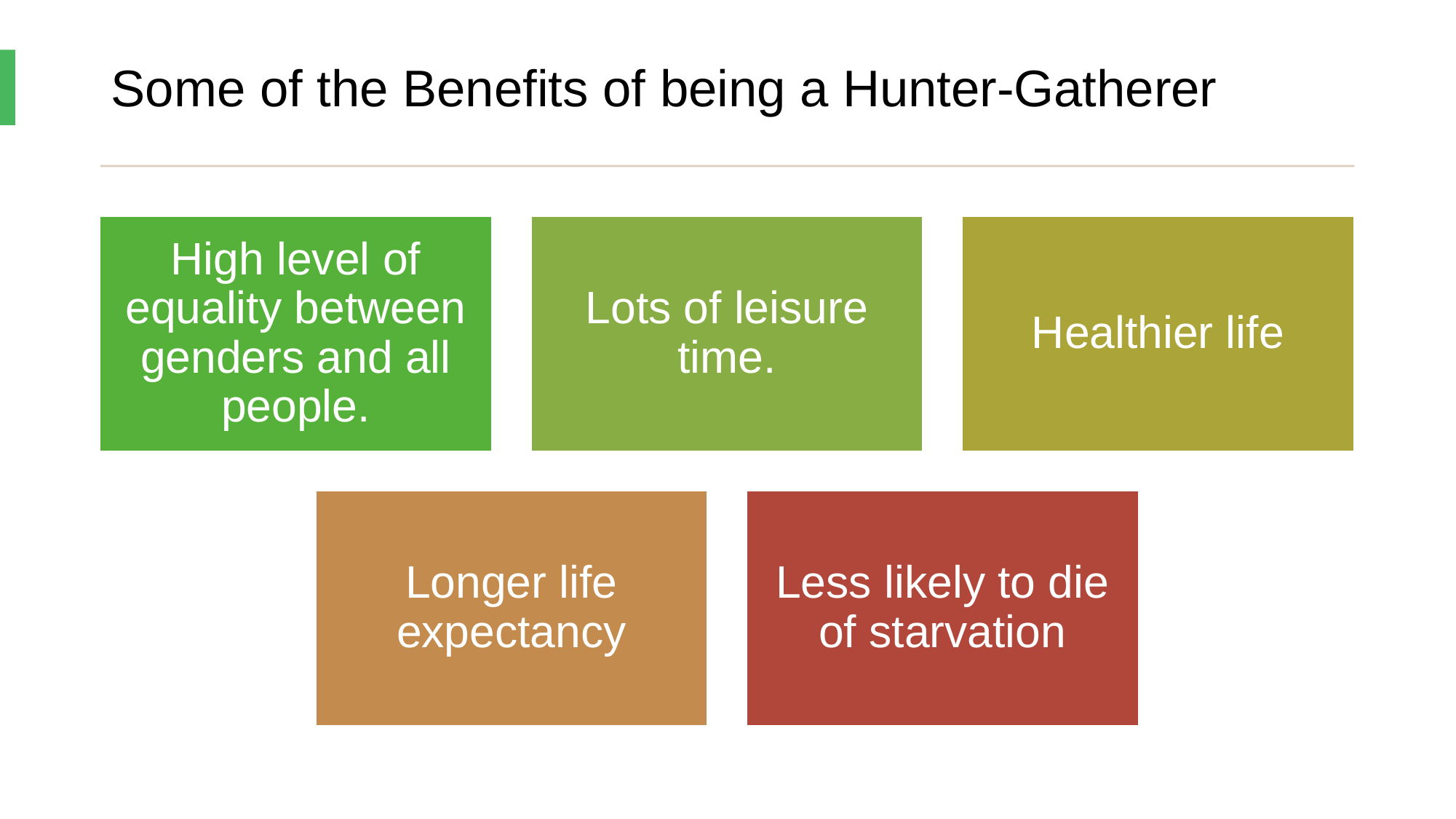

# Some of the Benefits of being a Hunter-Gatherer

High level of equality between genders and all people.
Lots of leisure time.
Healthier life
Longer life expectancy
Less likely to die of starvation